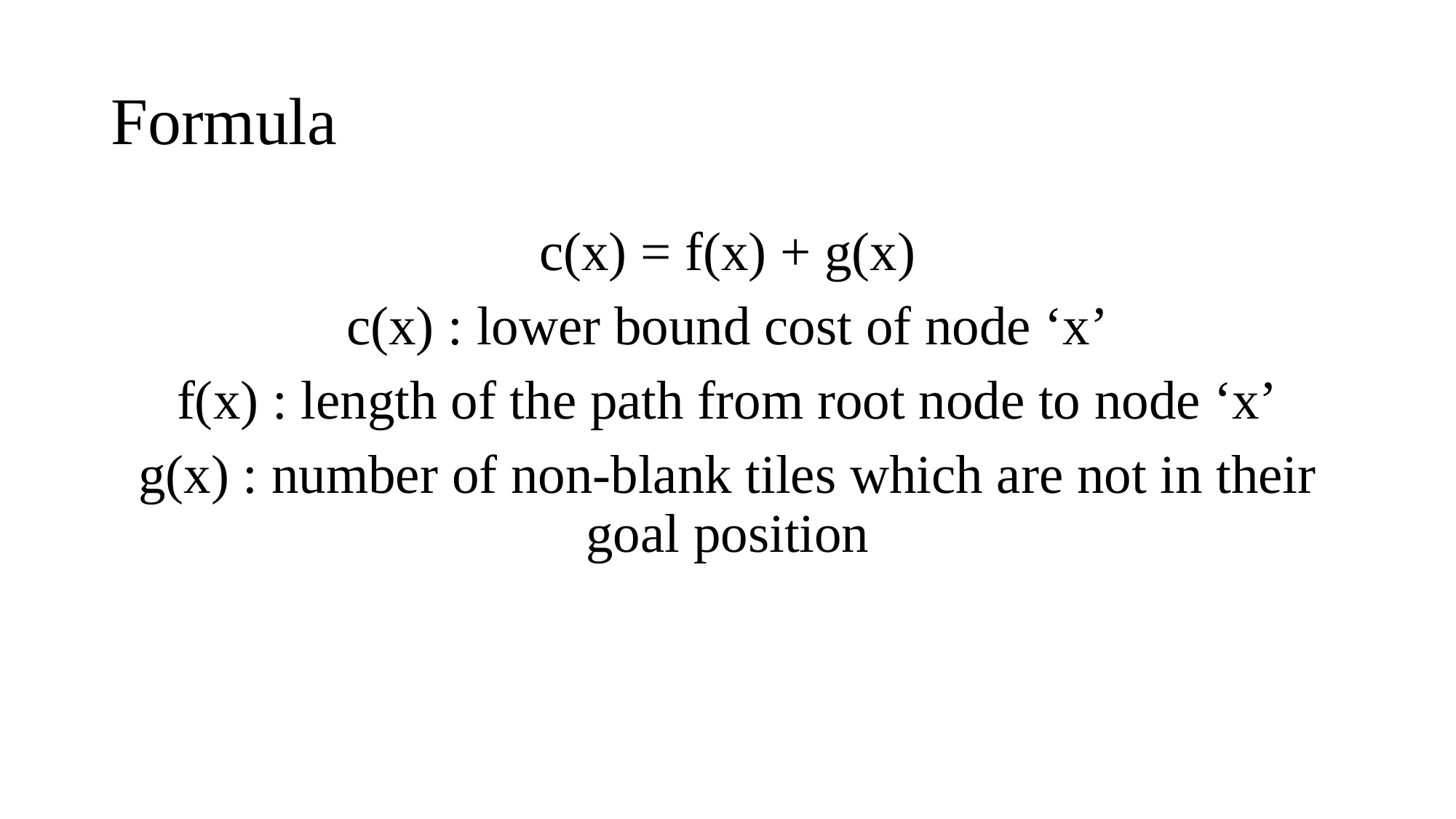

# Formula
c(x) = f(x) + g(x)
c(x) : lower bound cost of node ‘x’
f(x) : length of the path from root node to node ‘x’
g(x) : number of non-blank tiles which are not in their goal position